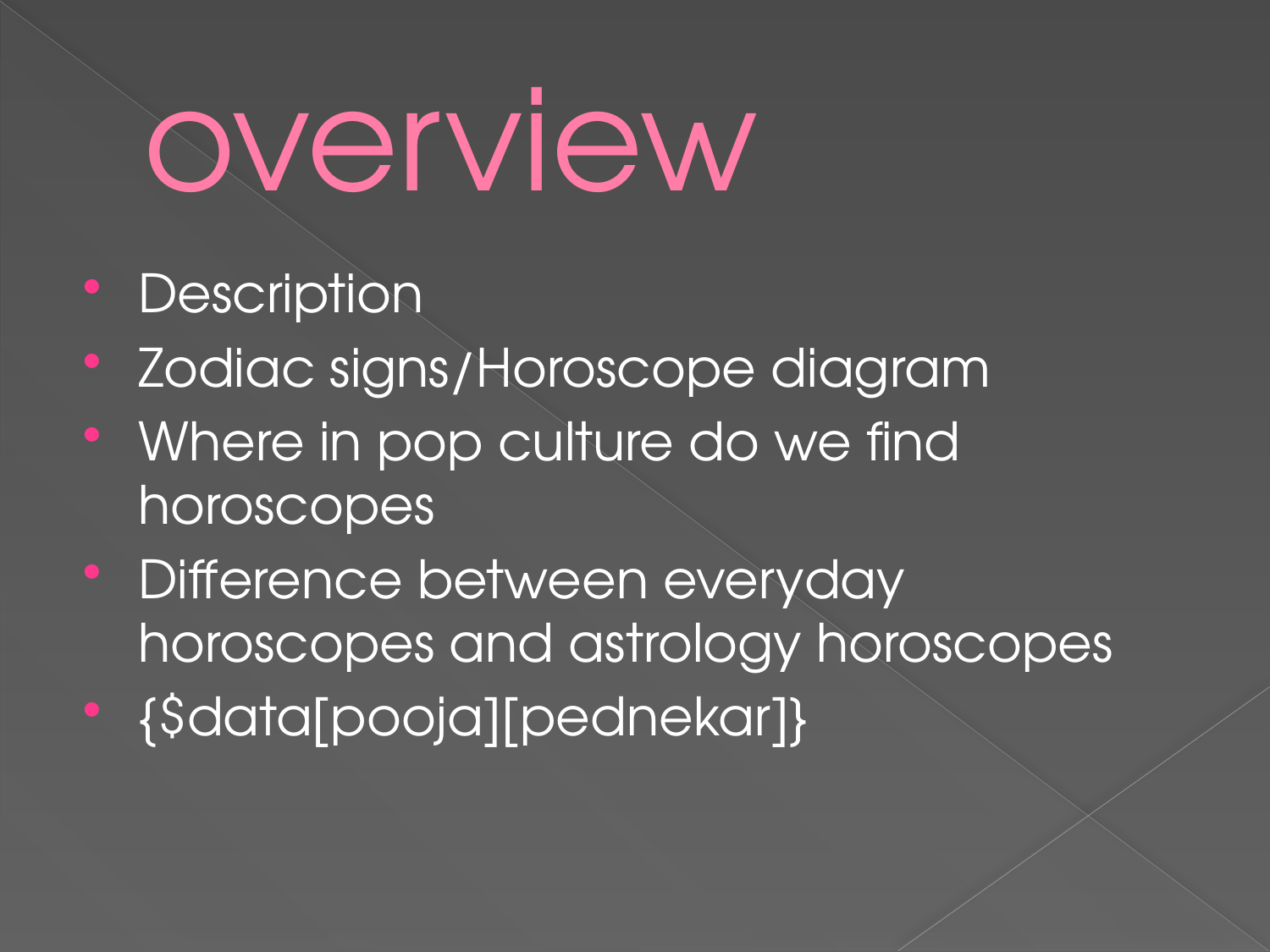

# overview

Description
Zodiac signs/Horoscope diagram
Where in pop culture do we find horoscopes
Difference between everyday horoscopes and astrology horoscopes
{$data[pooja][pednekar]}